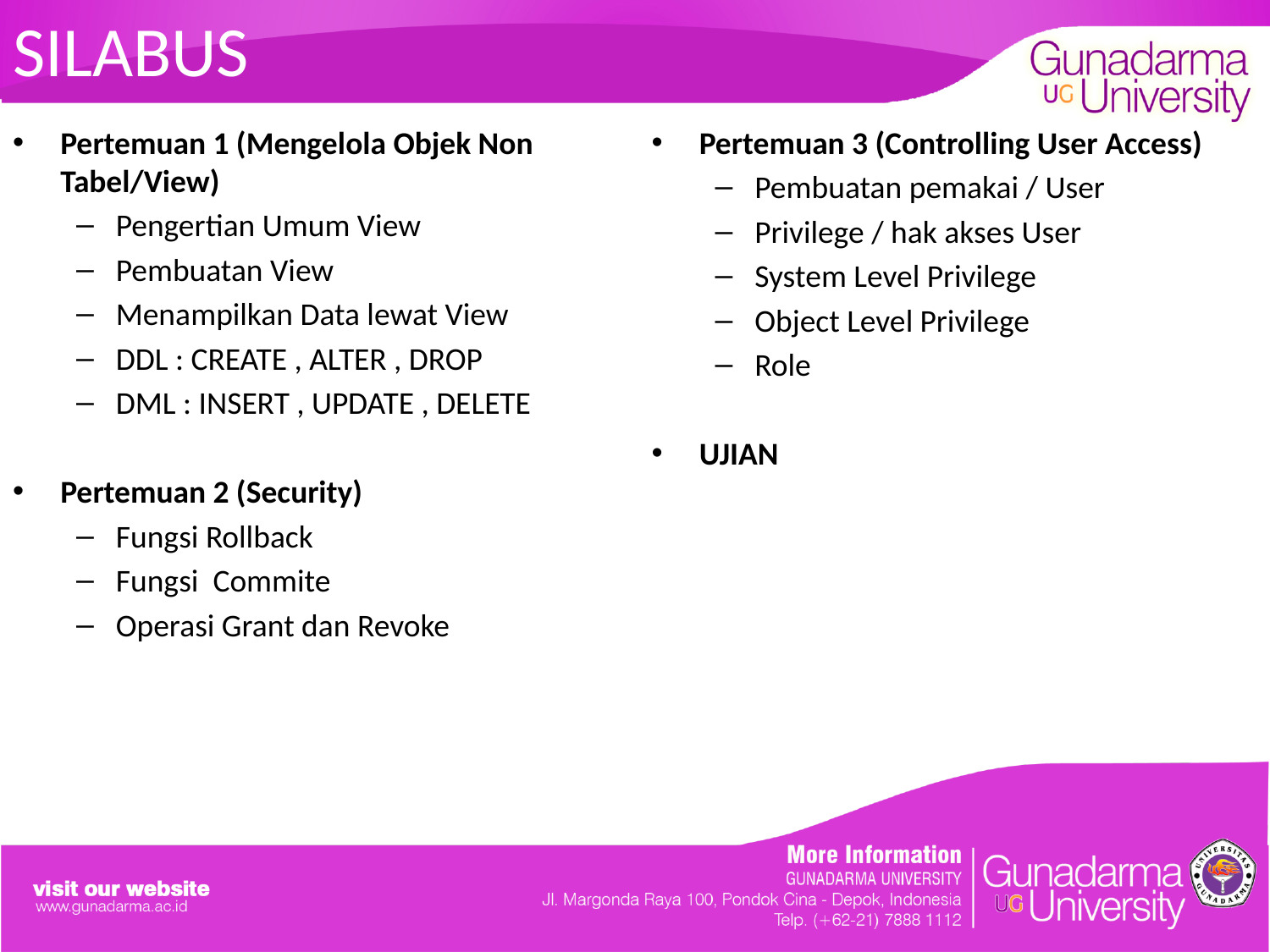

# SILABUS
Pertemuan 1 (Mengelola Objek Non Tabel/View)
Pengertian Umum View
Pembuatan View
Menampilkan Data lewat View
DDL : CREATE , ALTER , DROP
DML : INSERT , UPDATE , DELETE

Pertemuan 2 (Security)
Fungsi Rollback
Fungsi  Commite
Operasi Grant dan Revoke

Pertemuan 3 (Controlling User Access)
Pembuatan pemakai / User
Privilege / hak akses User
System Level Privilege
Object Level Privilege
Role

UJIAN